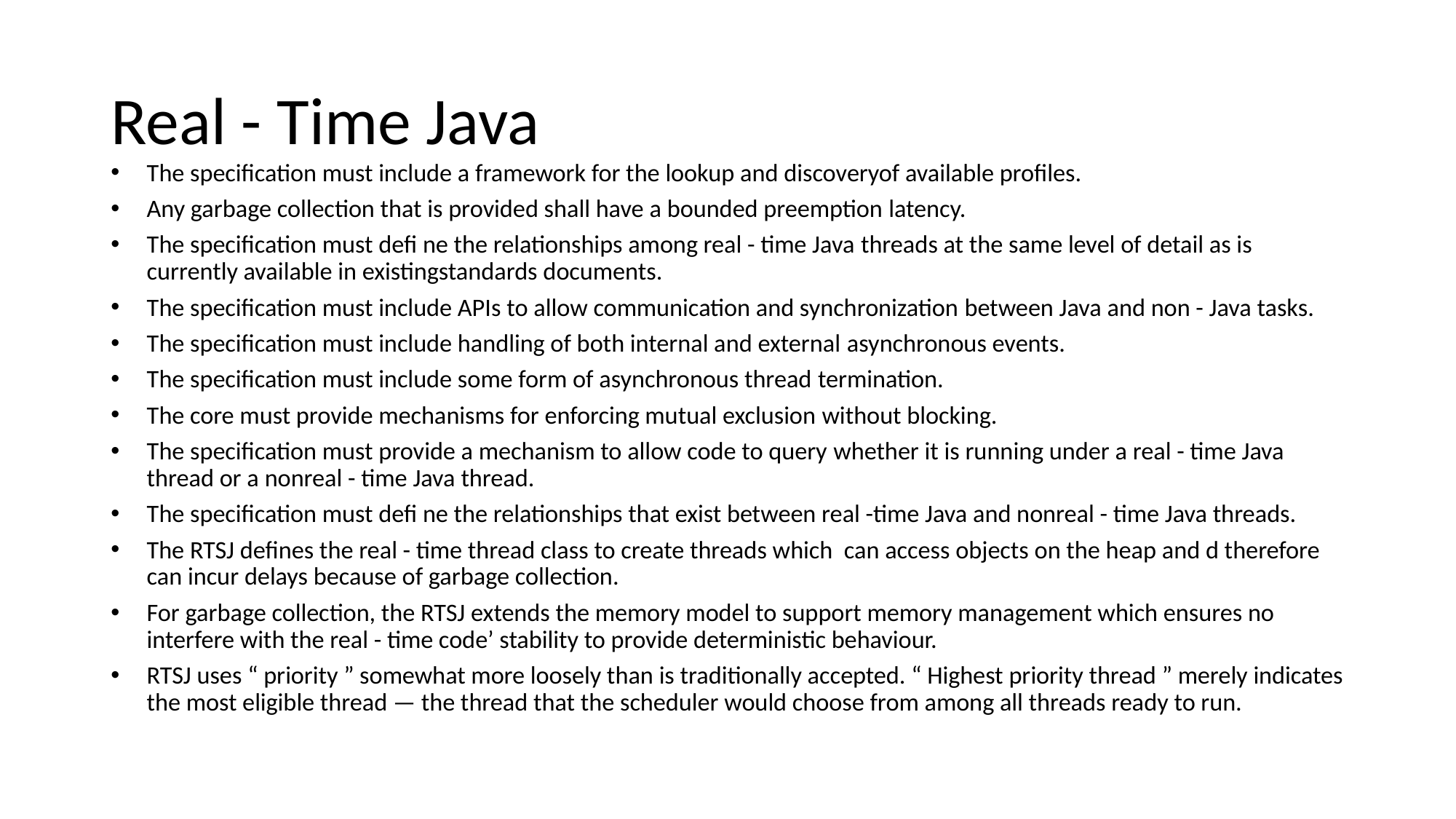

# Real - Time Java
The specification must include a framework for the lookup and discoveryof available profiles.
Any garbage collection that is provided shall have a bounded preemption latency.
The specification must defi ne the relationships among real - time Java threads at the same level of detail as is currently available in existingstandards documents.
The specification must include APIs to allow communication and synchronization between Java and non - Java tasks.
The specification must include handling of both internal and external asynchronous events.
The specification must include some form of asynchronous thread termination.
The core must provide mechanisms for enforcing mutual exclusion without blocking.
The specification must provide a mechanism to allow code to query whether it is running under a real - time Java thread or a nonreal - time Java thread.
The specification must defi ne the relationships that exist between real -time Java and nonreal - time Java threads.
The RTSJ defines the real - time thread class to create threads which  can access objects on the heap and d therefore can incur delays because of garbage collection.
For garbage collection, the RTSJ extends the memory model to support memory management which ensures no interfere with the real - time code’ stability to provide deterministic behaviour.
RTSJ uses “ priority ” somewhat more loosely than is traditionally accepted. “ Highest priority thread ” merely indicates the most eligible thread — the thread that the scheduler would choose from among all threads ready to run.